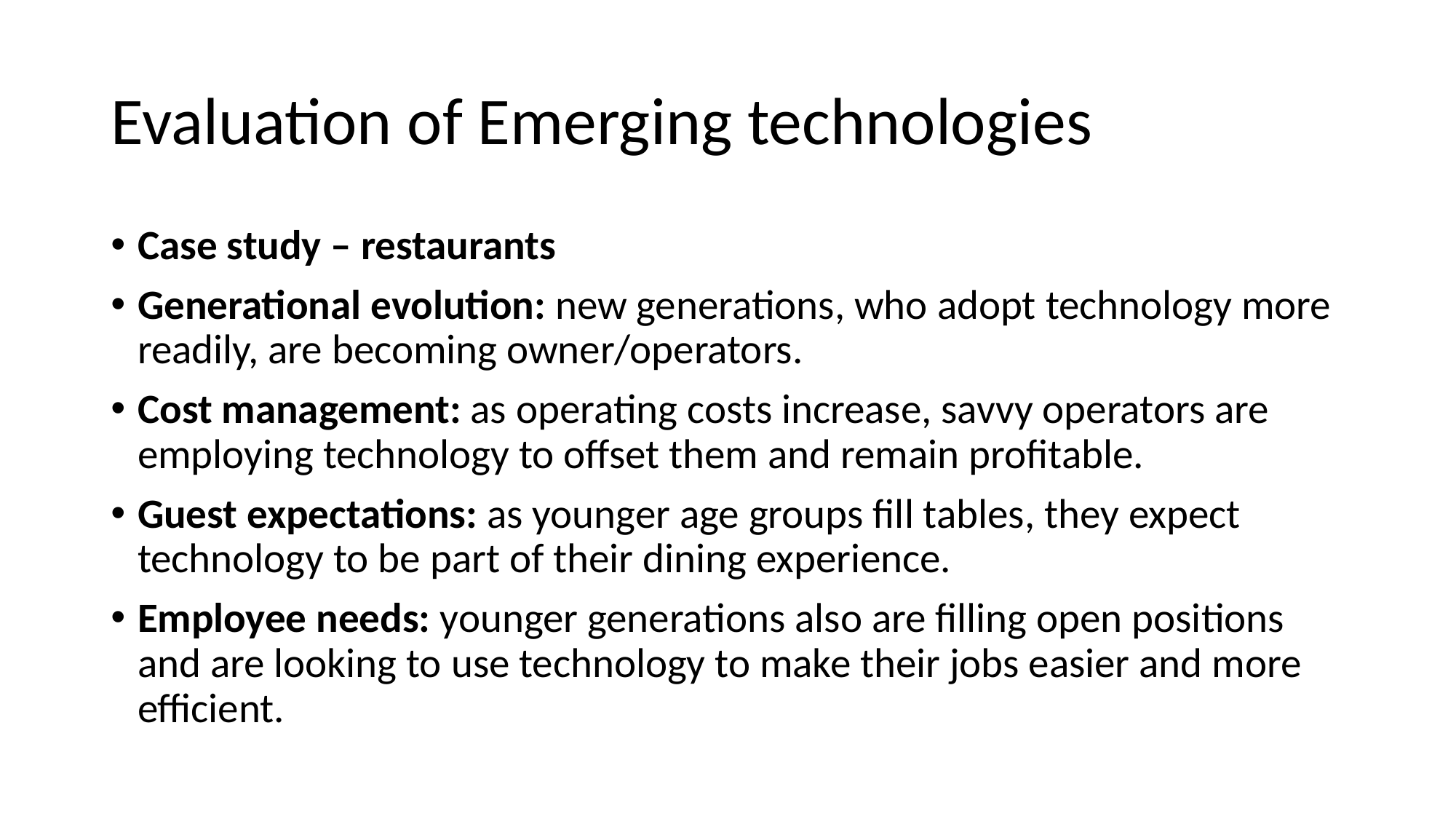

# Evaluation of Emerging technologies
Case study – restaurants
Generational evolution: new generations, who adopt technology more readily, are becoming owner/operators.
Cost management: as operating costs increase, savvy operators are employing technology to offset them and remain profitable.
Guest expectations: as younger age groups fill tables, they expect technology to be part of their dining experience.
Employee needs: younger generations also are filling open positions and are looking to use technology to make their jobs easier and more efficient.